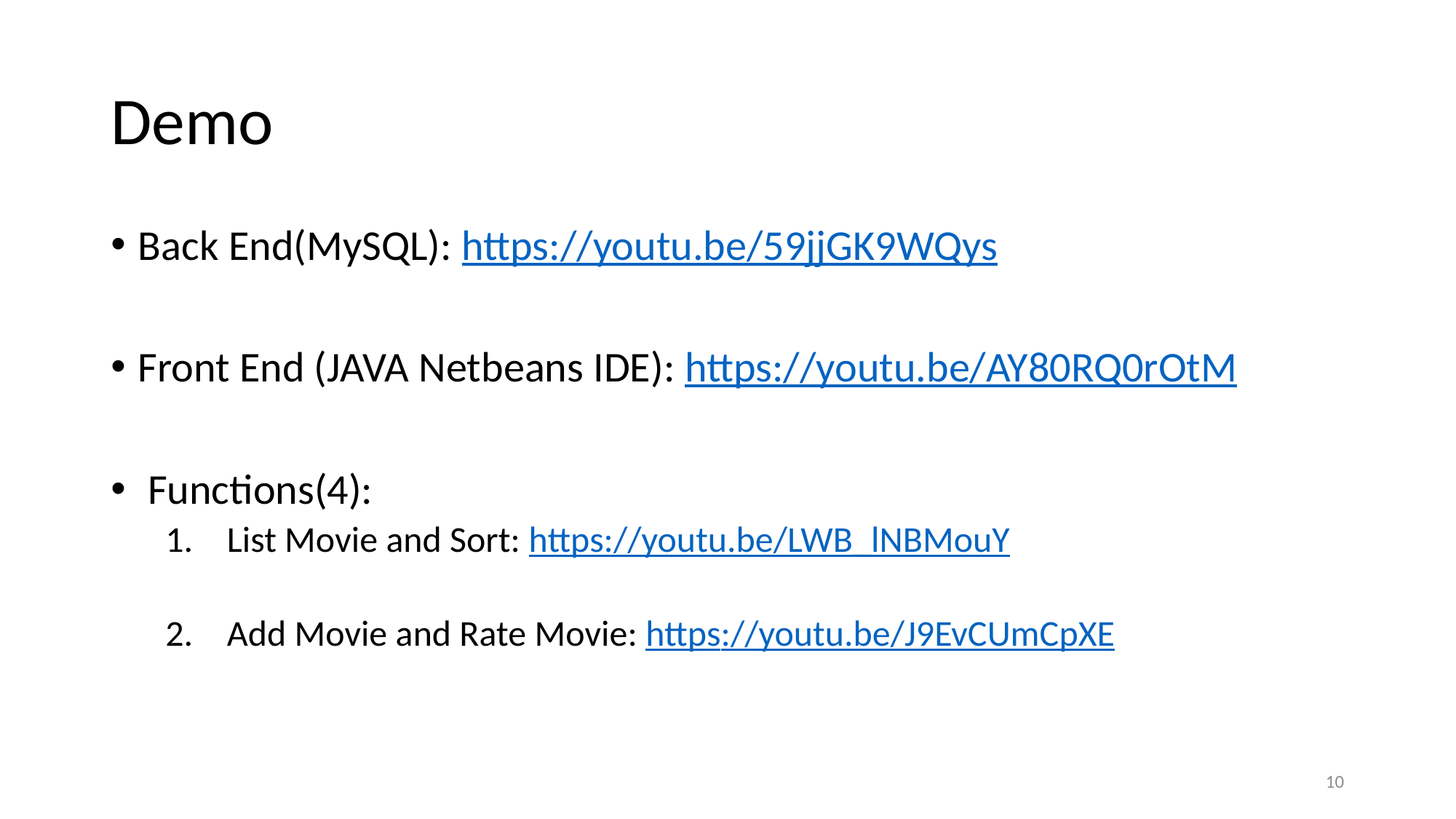

# Demo
Back End(MySQL): https://youtu.be/59jjGK9WQys

Front End (JAVA Netbeans IDE): https://youtu.be/AY80RQ0rOtM

 Functions(4):
List Movie and Sort: https://youtu.be/LWB_lNBMouY

Add Movie and Rate Movie: https://youtu.be/J9EvCUmCpXE

10